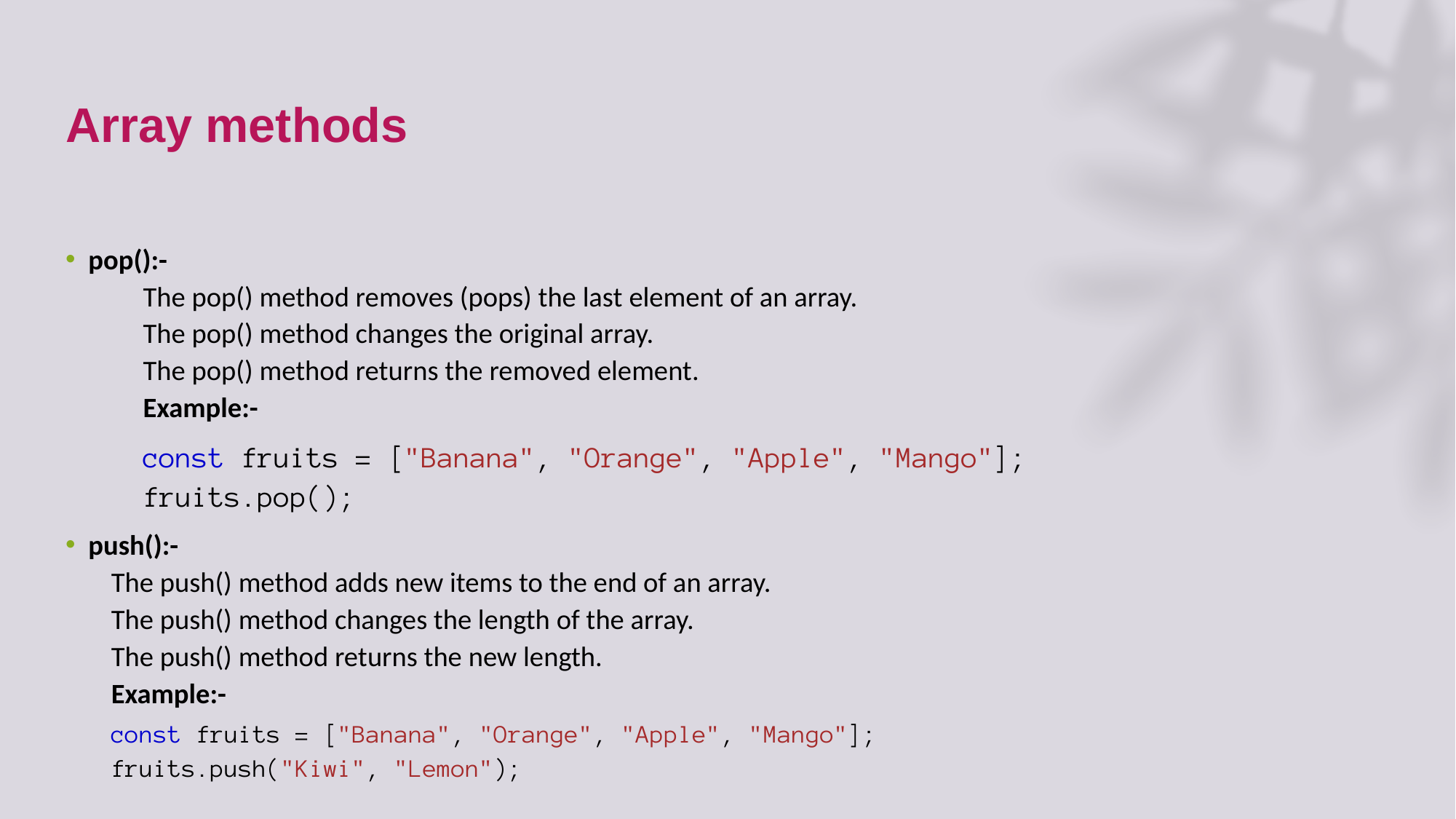

# Array methods
pop():-
	The pop() method removes (pops) the last element of an array.
	The pop() method changes the original array.
	The pop() method returns the removed element.
	Example:-
	const fruits = ["Banana", "Orange", "Apple", "Mango"];
	fruits.pop();
push():-
The push() method adds new items to the end of an array.
The push() method changes the length of the array.
The push() method returns the new length.
Example:-
const fruits = ["Banana", "Orange", "Apple", "Mango"];
fruits.push("Kiwi", "Lemon");